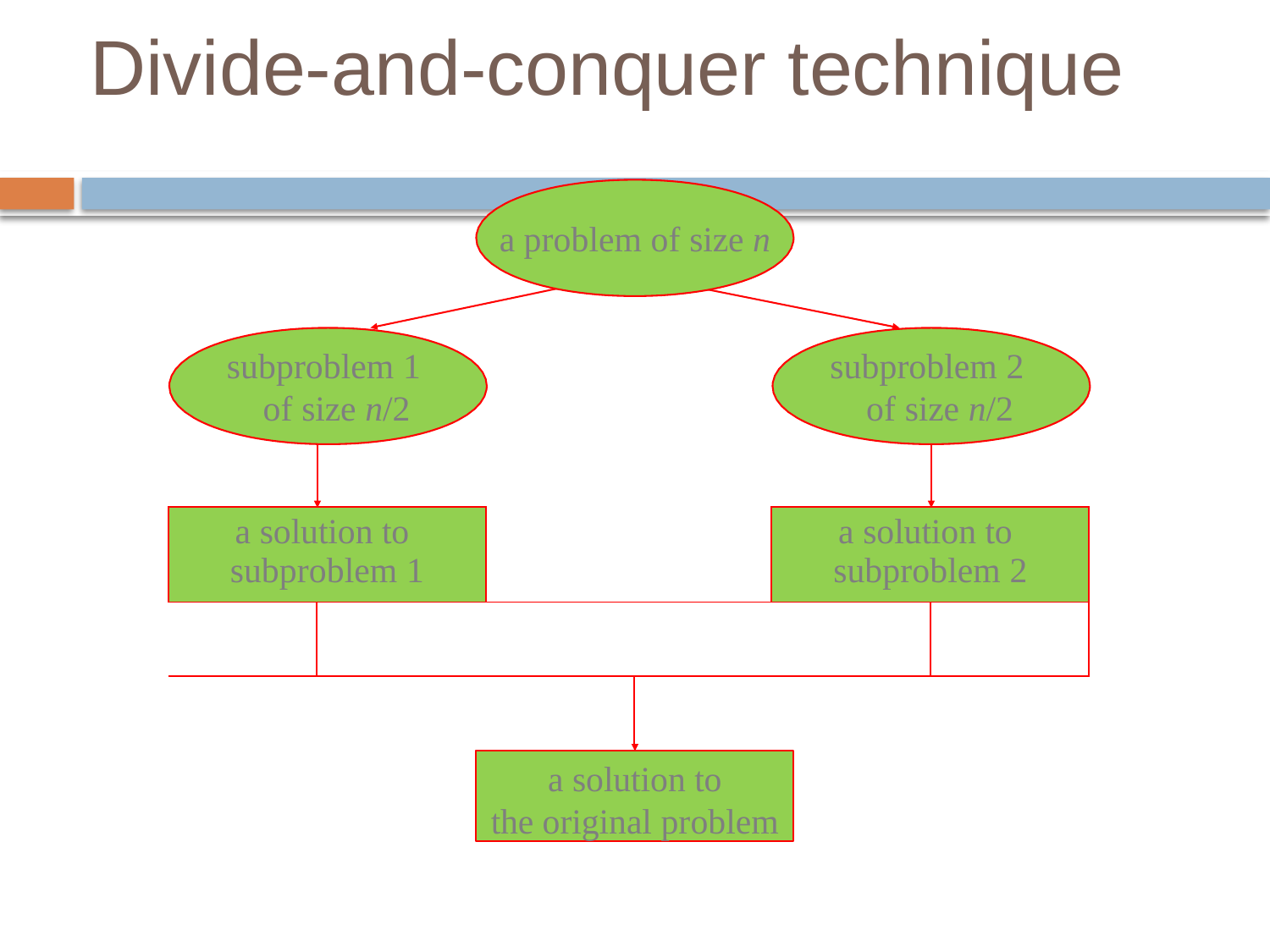

# Divide-and-conquer technique

a problem of size n

subproblem 1  of size n/2
subproblem 2  of size n/2

| a solution to subproblem 1 |  |  |  | a solution to subproblem 2 |  |
| --- | --- | --- | --- | --- | --- |
|  |  |  |  |  |  |
|  |  |  |  |  |  |

a solution to
the original problem